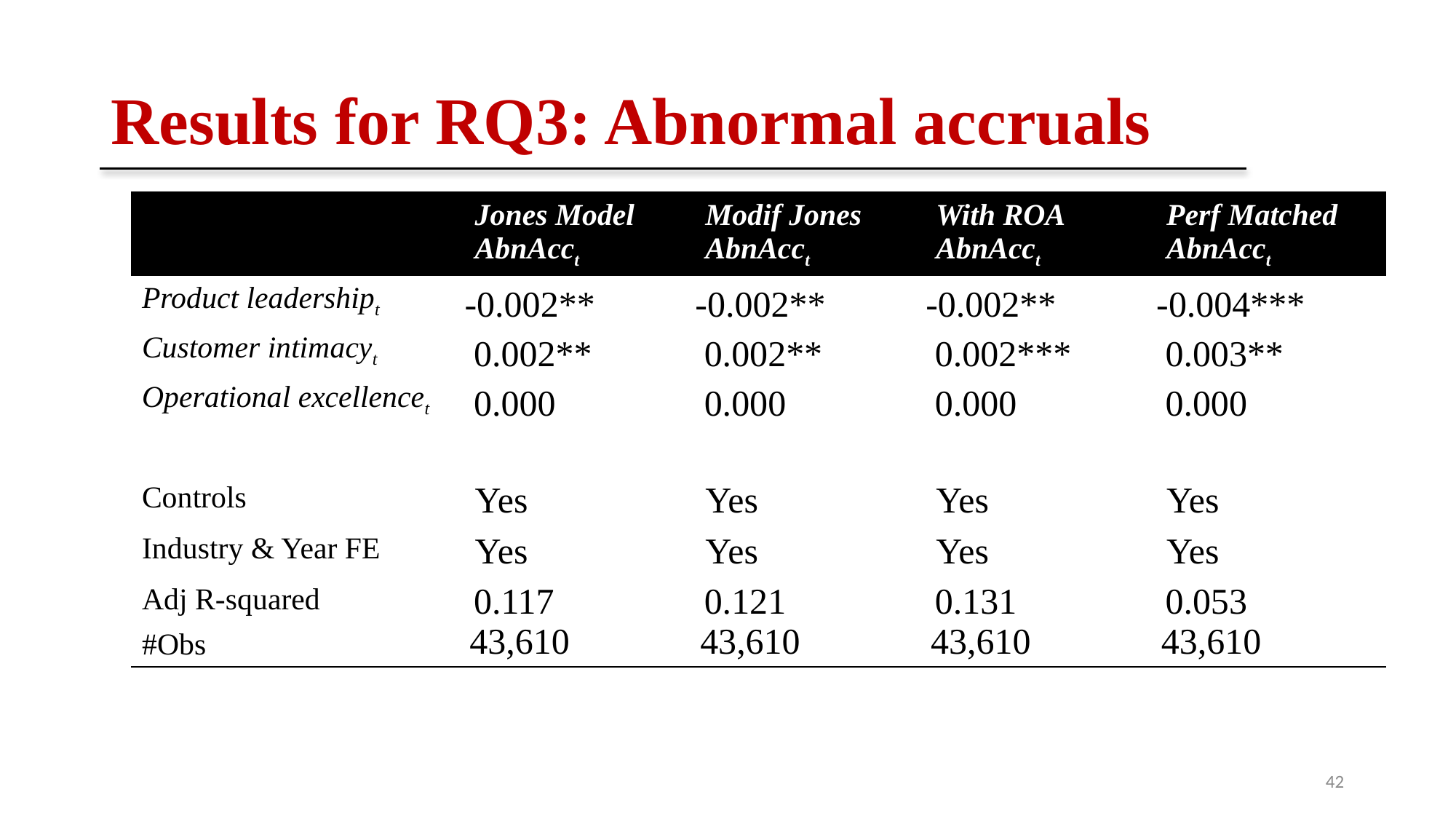

# Results for RQ3: Abnormal accruals
|  | Jones Model AbnAcct | Modif Jones AbnAcct | With ROA AbnAcct | Perf Matched AbnAcct |
| --- | --- | --- | --- | --- |
| Product leadershipt | -0.002\*\* | -0.002\*\* | -0.002\*\* | -0.004\*\*\* |
| Customer intimacyt | 0.002\*\* | 0.002\*\* | 0.002\*\*\* | 0.003\*\* |
| Operational excellencet | 0.000 | 0.000 | 0.000 | 0.000 |
|  |  |  |  |  |
| Controls | Yes | Yes | Yes | Yes |
| Industry & Year FE | Yes | Yes | Yes | Yes |
| Adj R-squared | 0.117 | 0.121 | 0.131 | 0.053 |
| #Obs | 43,610 | 43,610 | 43,610 | 43,610 |
42